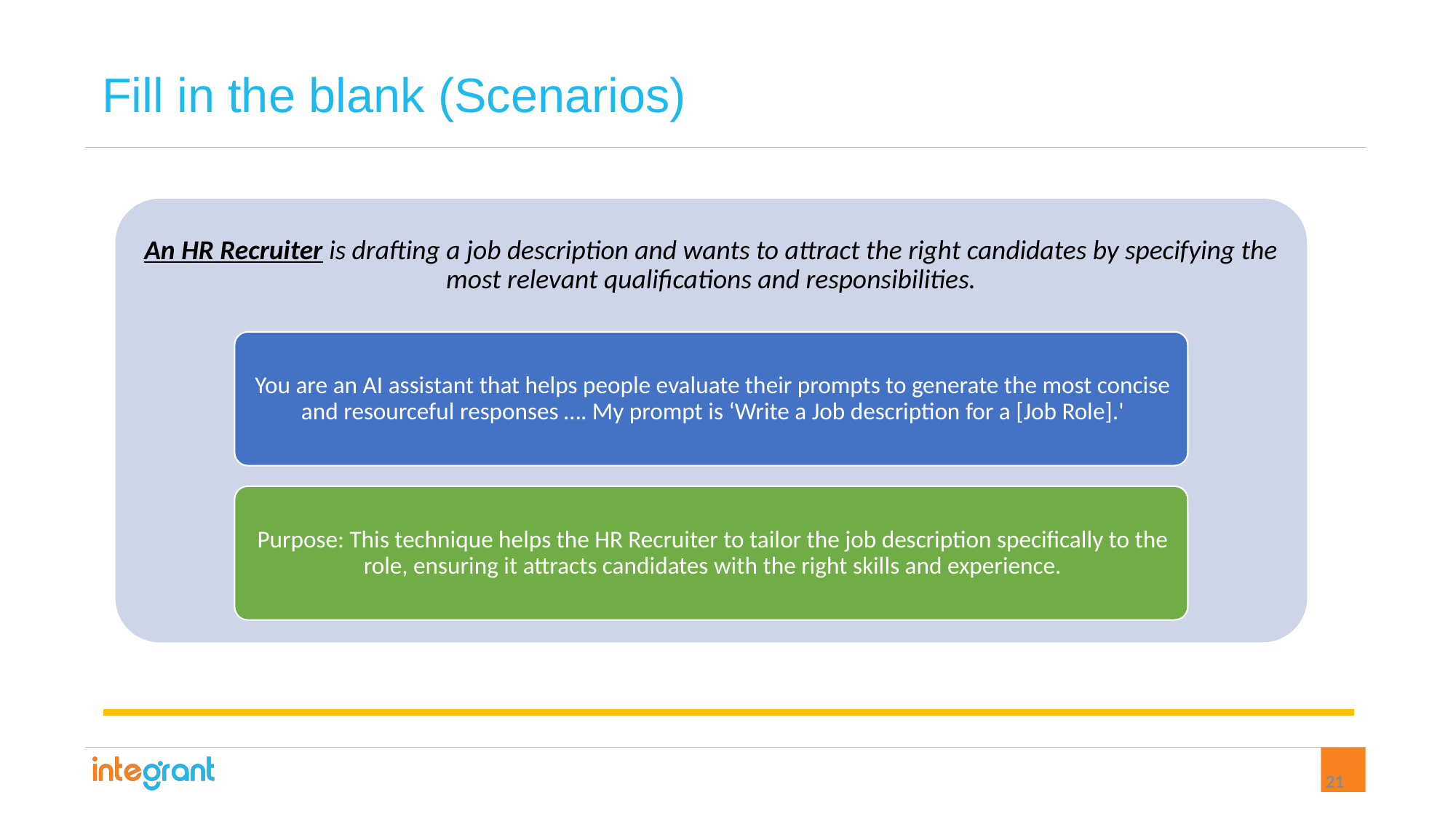

Fill in the blank (Scenarios)
An HR Recruiter is drafting a job description and wants to attract the right candidates by specifying the most relevant qualifications and responsibilities.
You are an AI assistant that helps people evaluate their prompts to generate the most concise and resourceful responses …. My prompt is ‘Write a Job description for a [Job Role].'
Purpose: This technique helps the HR Recruiter to tailor the job description specifically to the role, ensuring it attracts candidates with the right skills and experience.
21